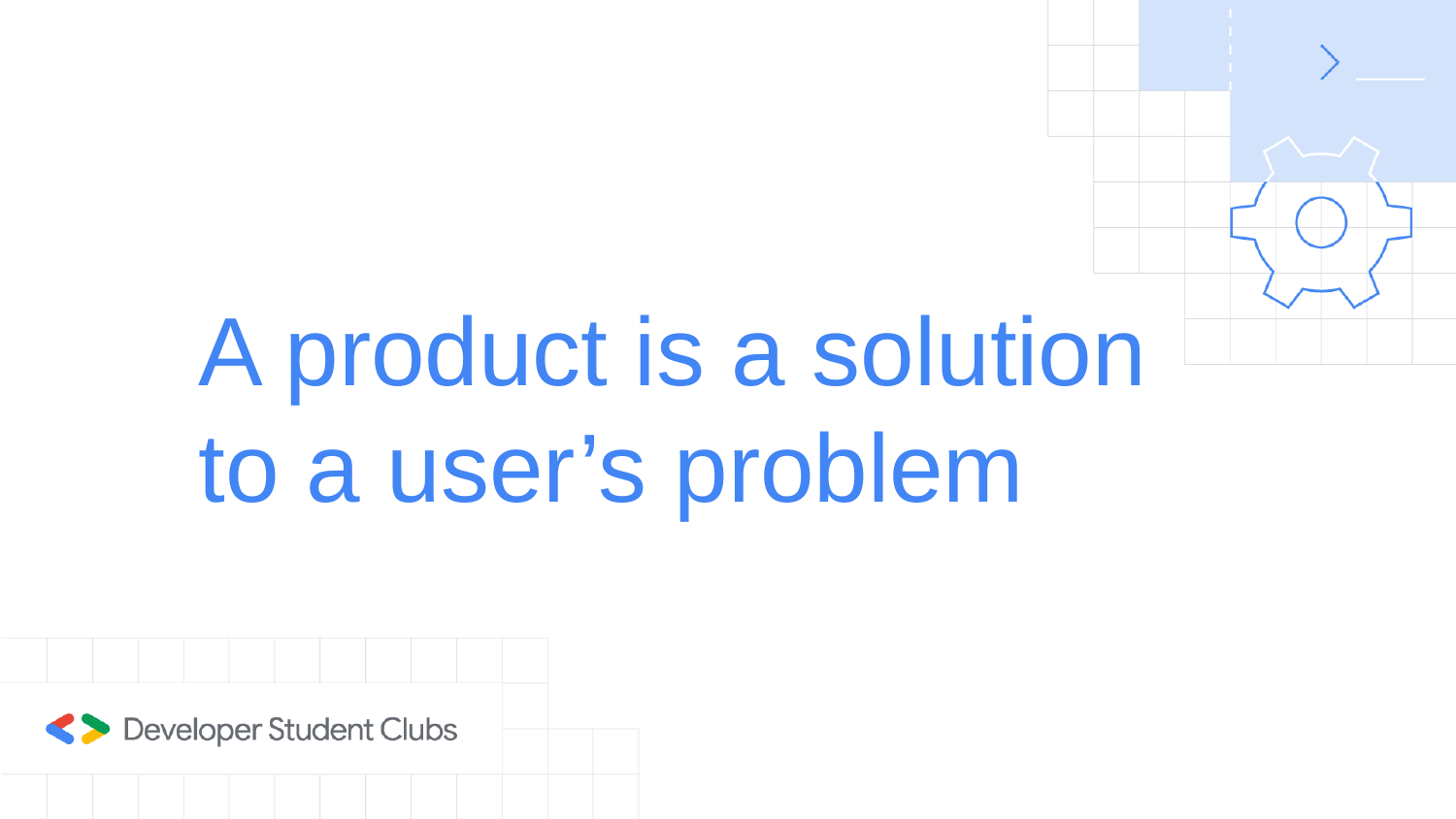

A product is a solution to a user’s problem